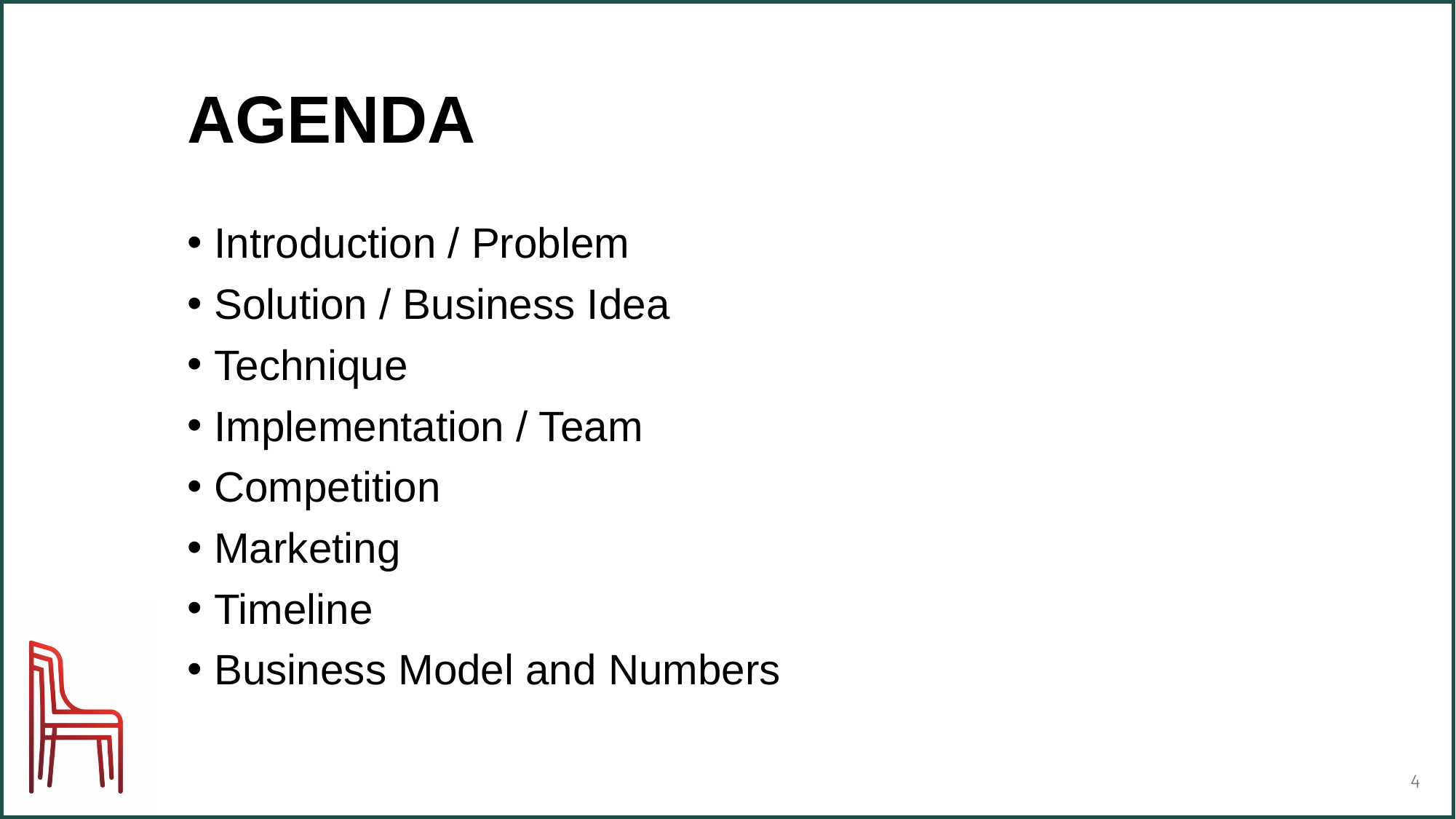

# AGENDA
Introduction / Problem
Solution / Business Idea
Technique
Implementation / Team
Competition
Marketing
Timeline
Business Model and Numbers

4